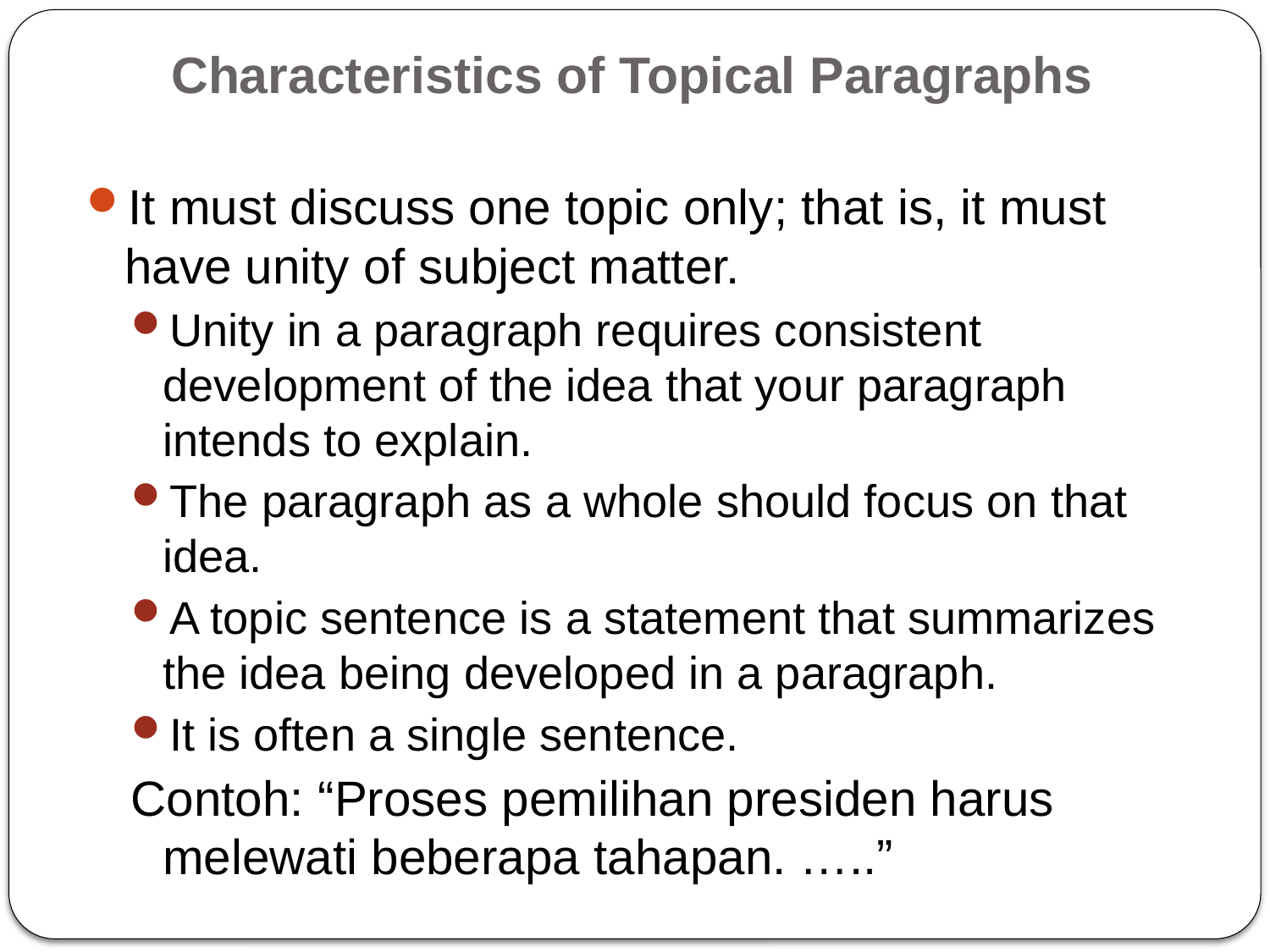

# Characteristics of Topical Paragraphs
It must discuss one topic only; that is, it must have unity of subject matter.
Unity in a paragraph requires consistent development of the idea that your paragraph intends to explain.
The paragraph as a whole should focus on that idea.
A topic sentence is a statement that summarizes the idea being developed in a paragraph.
It is often a single sentence.
Contoh: “Proses pemilihan presiden harus melewati beberapa tahapan. …..”